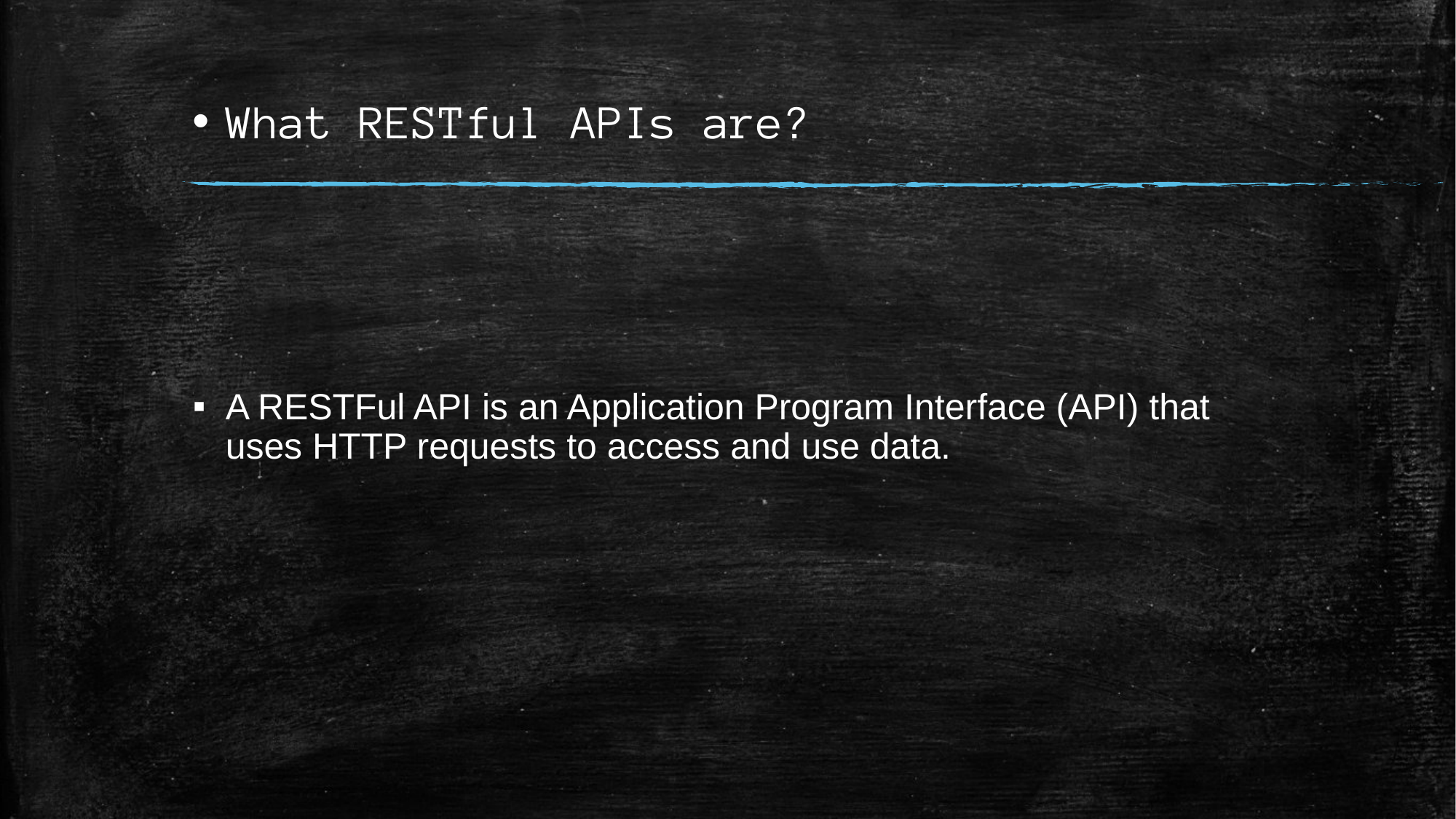

# What RESTful APIs are?
A RESTFul API is an Application Program Interface (API) that uses HTTP requests to access and use data.